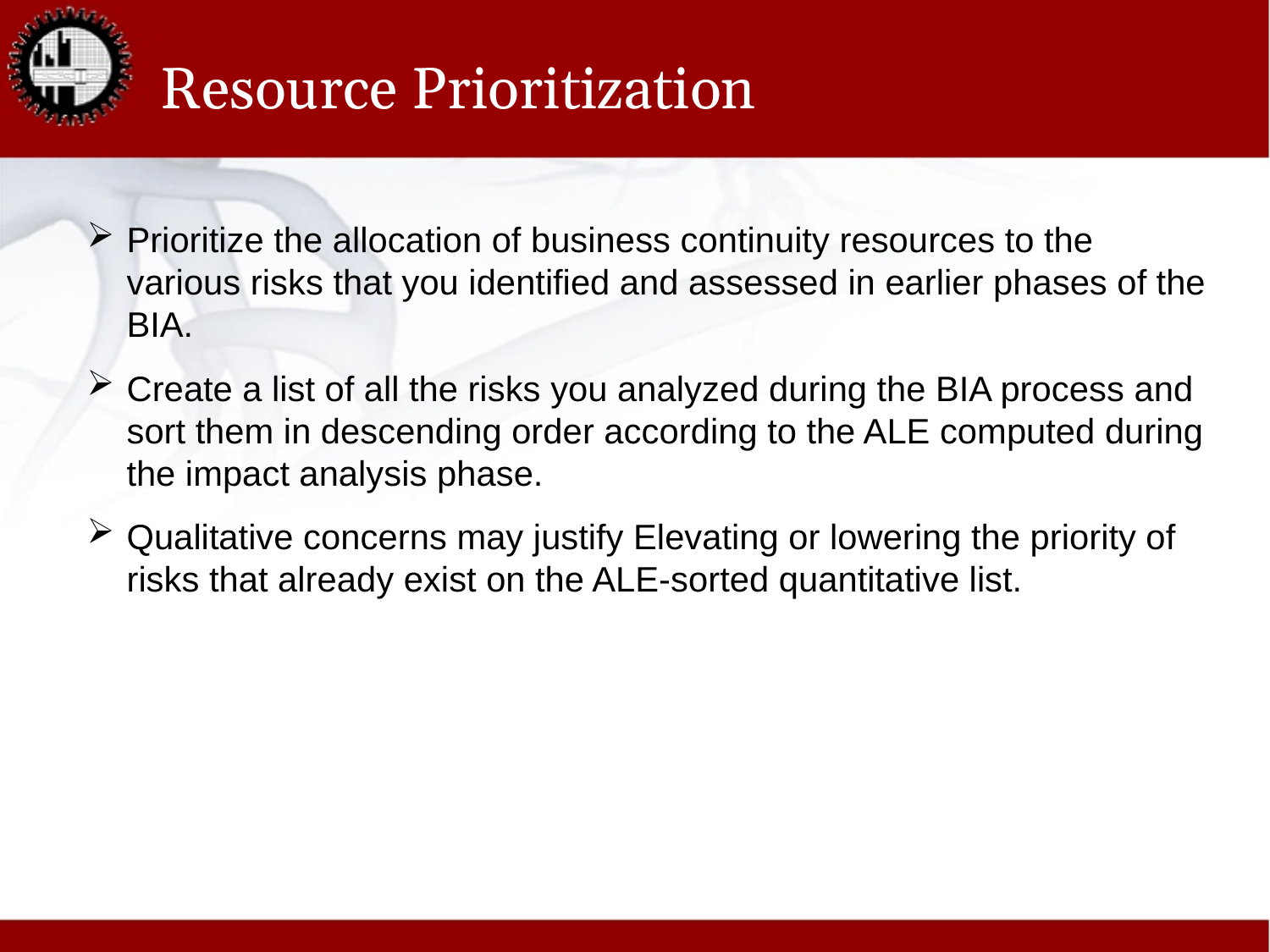

# Resource Prioritization
Prioritize the allocation of business continuity resources to the various risks that you identified and assessed in earlier phases of the BIA.
Create a list of all the risks you analyzed during the BIA process and sort them in descending order according to the ALE computed during the impact analysis phase.
Qualitative concerns may justify Elevating or lowering the priority of risks that already exist on the ALE-sorted quantitative list.